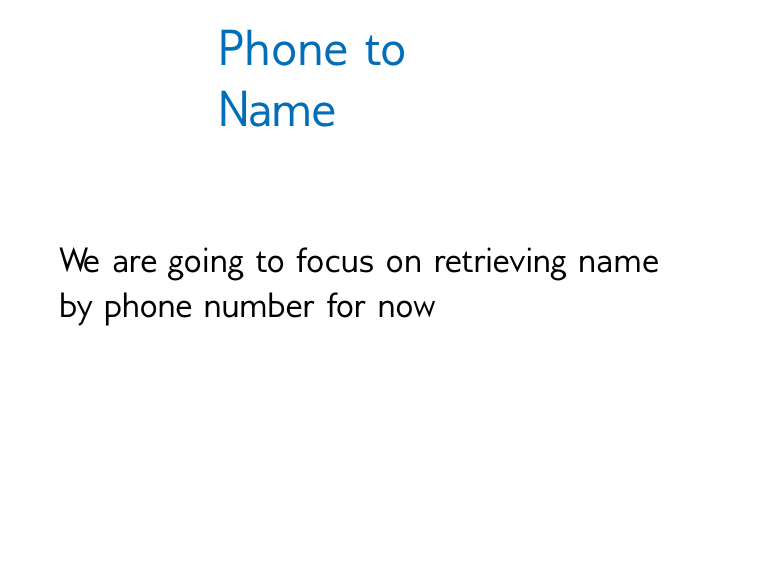

Phone to Name
We are going to focus on retrieving name by phone number for now